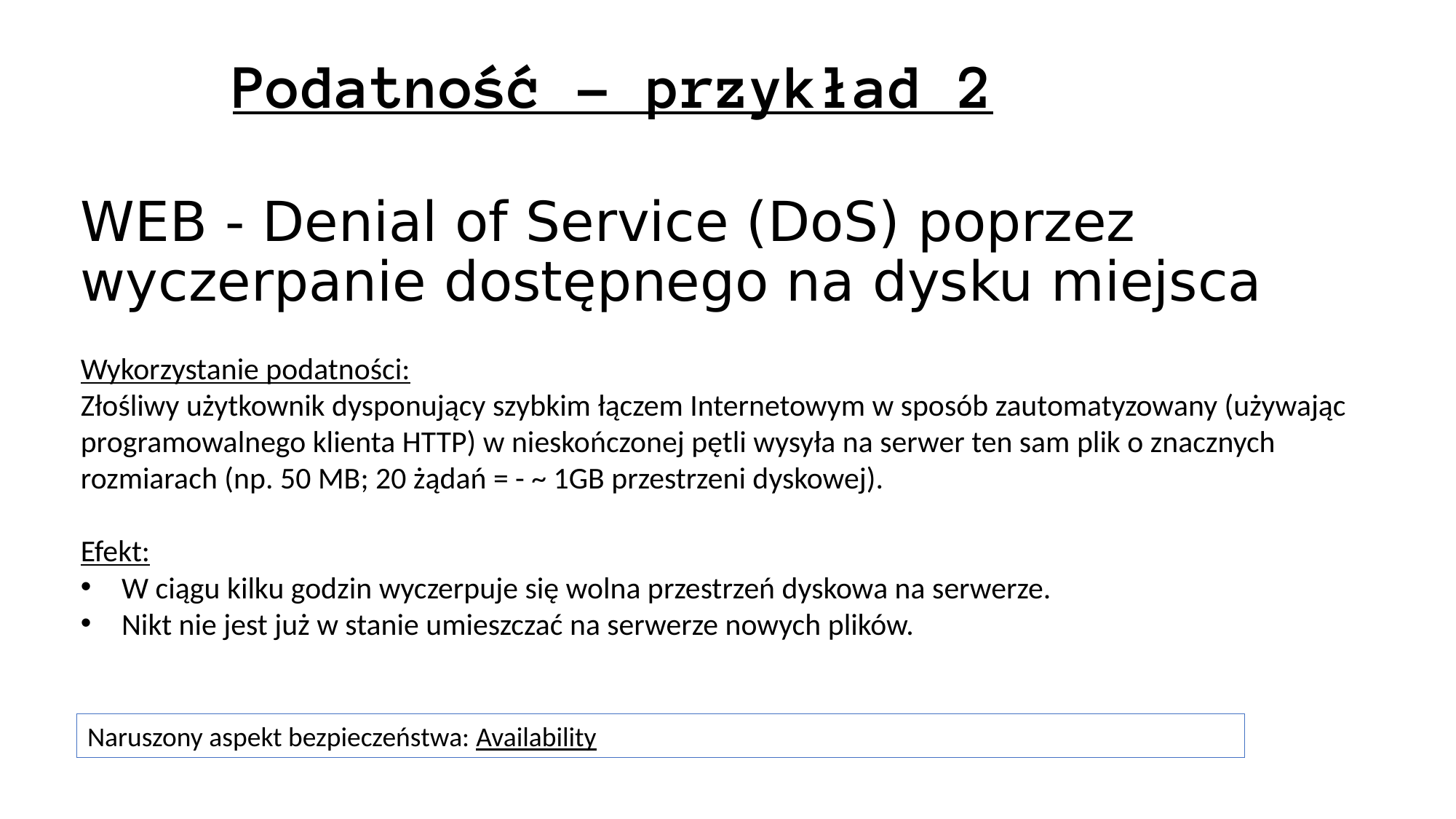

# Podatność - przykład 2
WEB - Denial of Service (DoS) poprzez wyczerpanie dostępnego na dysku miejsca
Wykorzystanie podatności:
Złośliwy użytkownik dysponujący szybkim łączem Internetowym w sposób zautomatyzowany (używając programowalnego klienta HTTP) w nieskończonej pętli wysyła na serwer ten sam plik o znacznych rozmiarach (np. 50 MB; 20 żądań = - ~ 1GB przestrzeni dyskowej).

Efekt:
W ciągu kilku godzin wyczerpuje się wolna przestrzeń dyskowa na serwerze.
Nikt nie jest już w stanie umieszczać na serwerze nowych plików.
Naruszony aspekt bezpieczeństwa: Availability